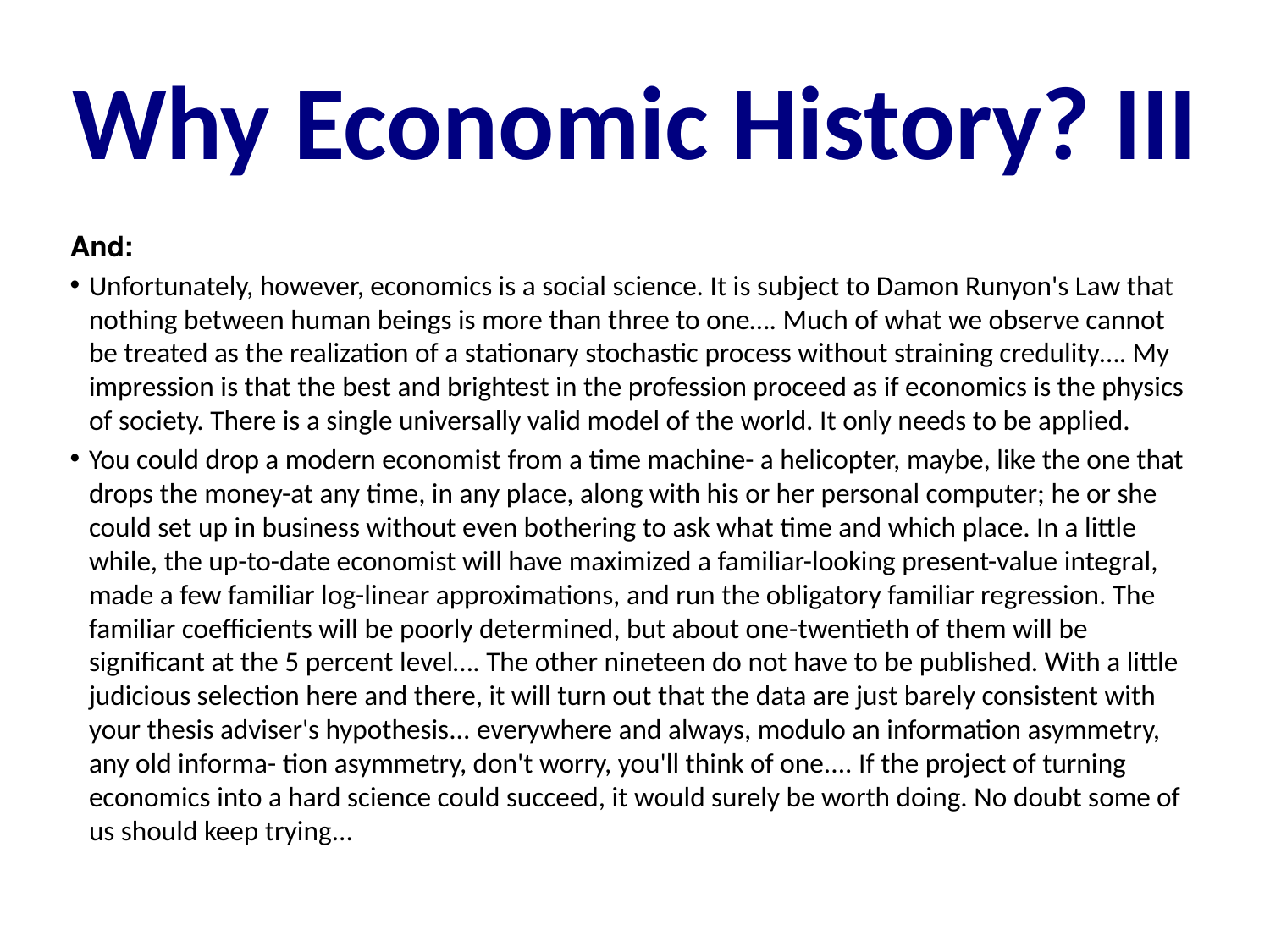

Why Economic History? III
And:
Unfortunately, however, economics is a social science. It is subject to Damon Runyon's Law that nothing between human beings is more than three to one…. Much of what we observe cannot be treated as the realization of a stationary stochastic process without straining credulity…. My impression is that the best and brightest in the profession proceed as if economics is the physics of society. There is a single universally valid model of the world. It only needs to be applied.
You could drop a modern economist from a time machine- a helicopter, maybe, like the one that drops the money-at any time, in any place, along with his or her personal computer; he or she could set up in business without even bothering to ask what time and which place. In a little while, the up-to-date economist will have maximized a familiar-looking present-value integral, made a few familiar log-linear approximations, and run the obligatory familiar regression. The familiar coefficients will be poorly determined, but about one-twentieth of them will be significant at the 5 percent level…. The other nineteen do not have to be published. With a little judicious selection here and there, it will turn out that the data are just barely consistent with your thesis adviser's hypothesis... everywhere and always, modulo an information asymmetry, any old informa- tion asymmetry, don't worry, you'll think of one.... If the project of turning economics into a hard science could succeed, it would surely be worth doing. No doubt some of us should keep trying...
20